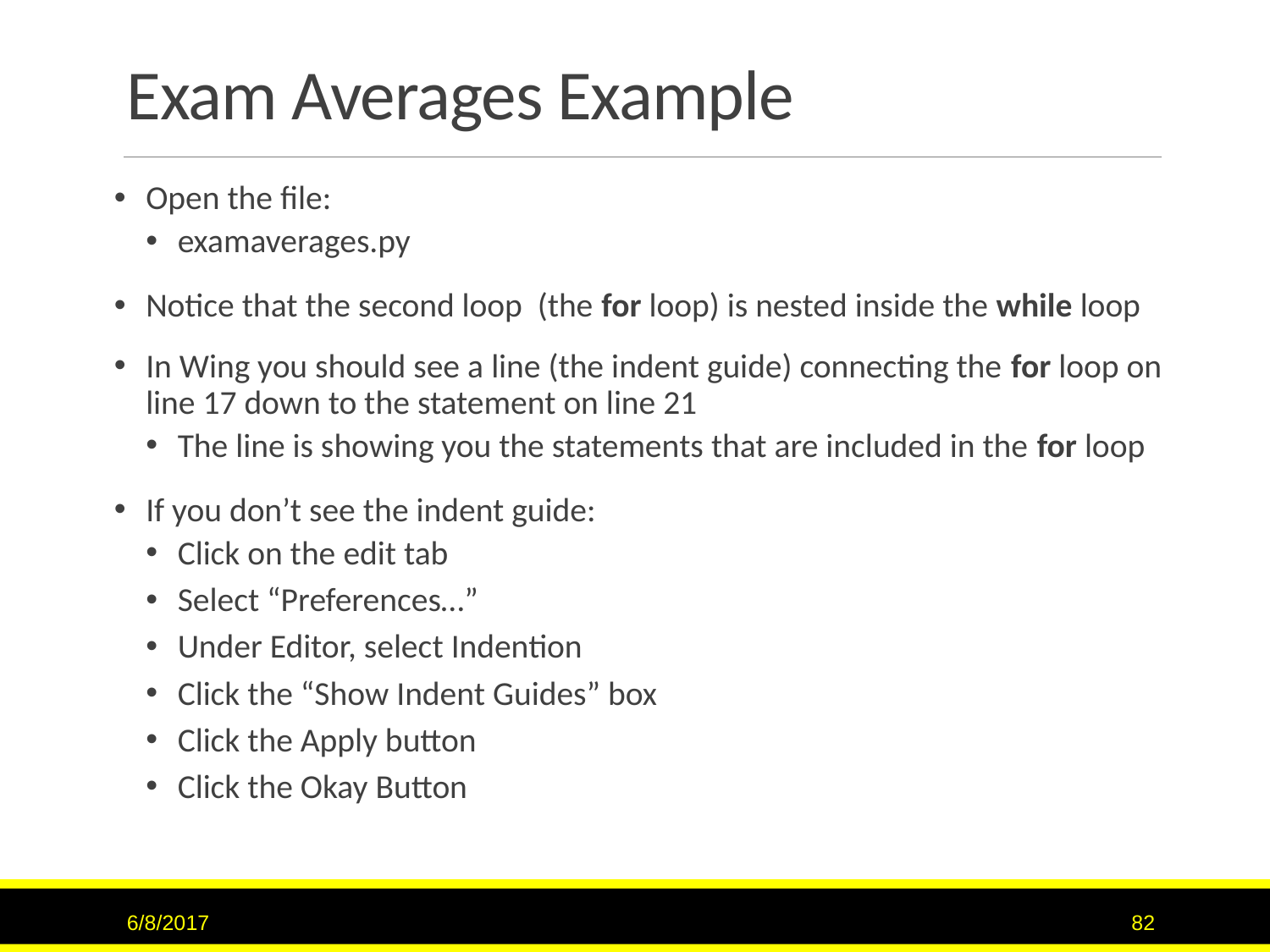

# Exam Averages Example
Open the file:
examaverages.py
Notice that the second loop  (the for loop) is nested inside the while loop
In Wing you should see a line (the indent guide) connecting the for loop on line 17 down to the statement on line 21
The line is showing you the statements that are included in the for loop
If you don’t see the indent guide:
Click on the edit tab
Select “Preferences…”
Under Editor, select Indention
Click the “Show Indent Guides” box
Click the Apply button
Click the Okay Button
6/8/2017
82